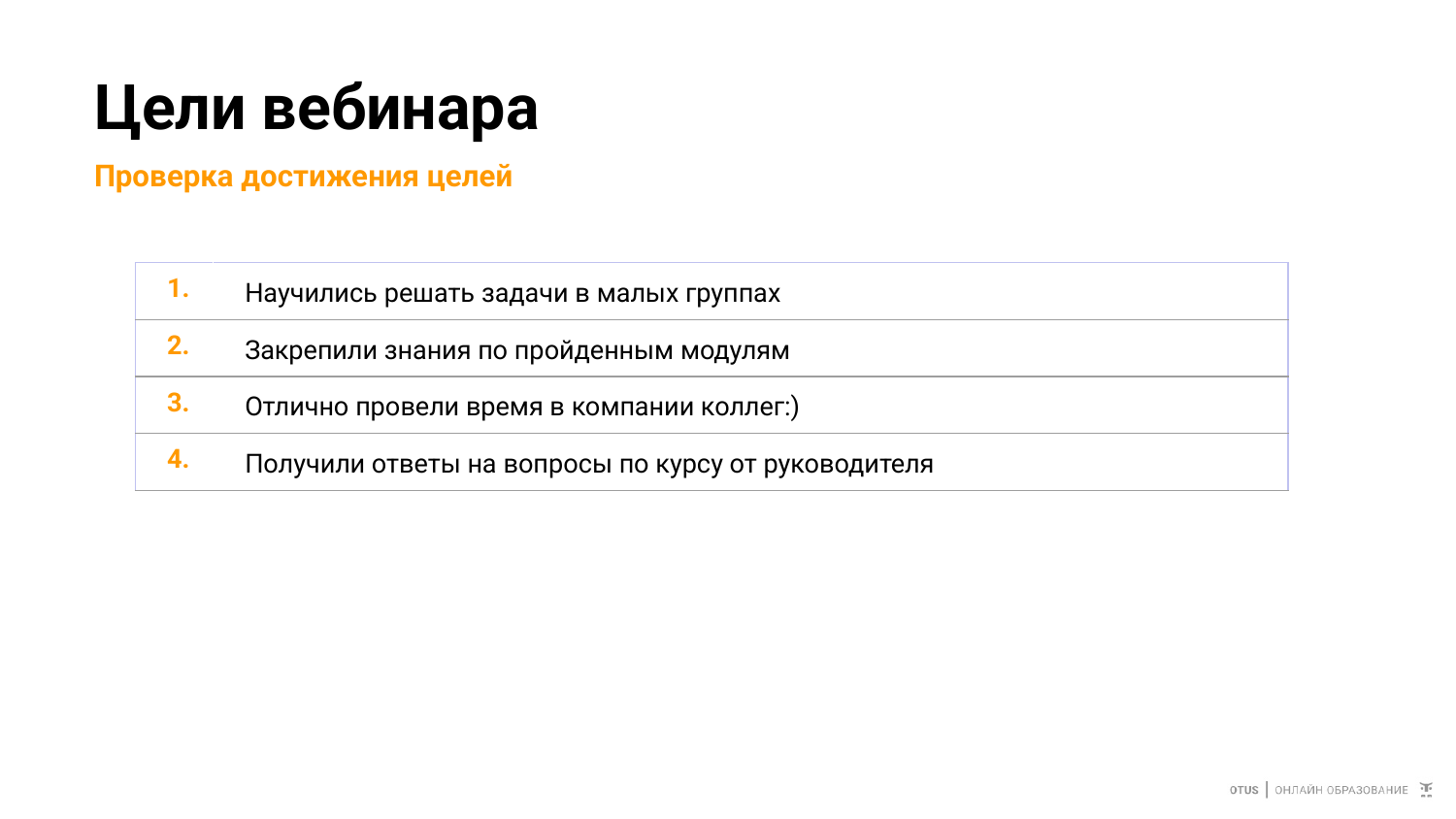

# Цели вебинара
Проверка достижения целей
| 1. | Научились решать задачи в малых группах |
| --- | --- |
| 2. | Закрепили знания по пройденным модулям |
| 3. | Отлично провели время в компании коллег:) |
| 4. | Получили ответы на вопросы по курсу от руководителя |